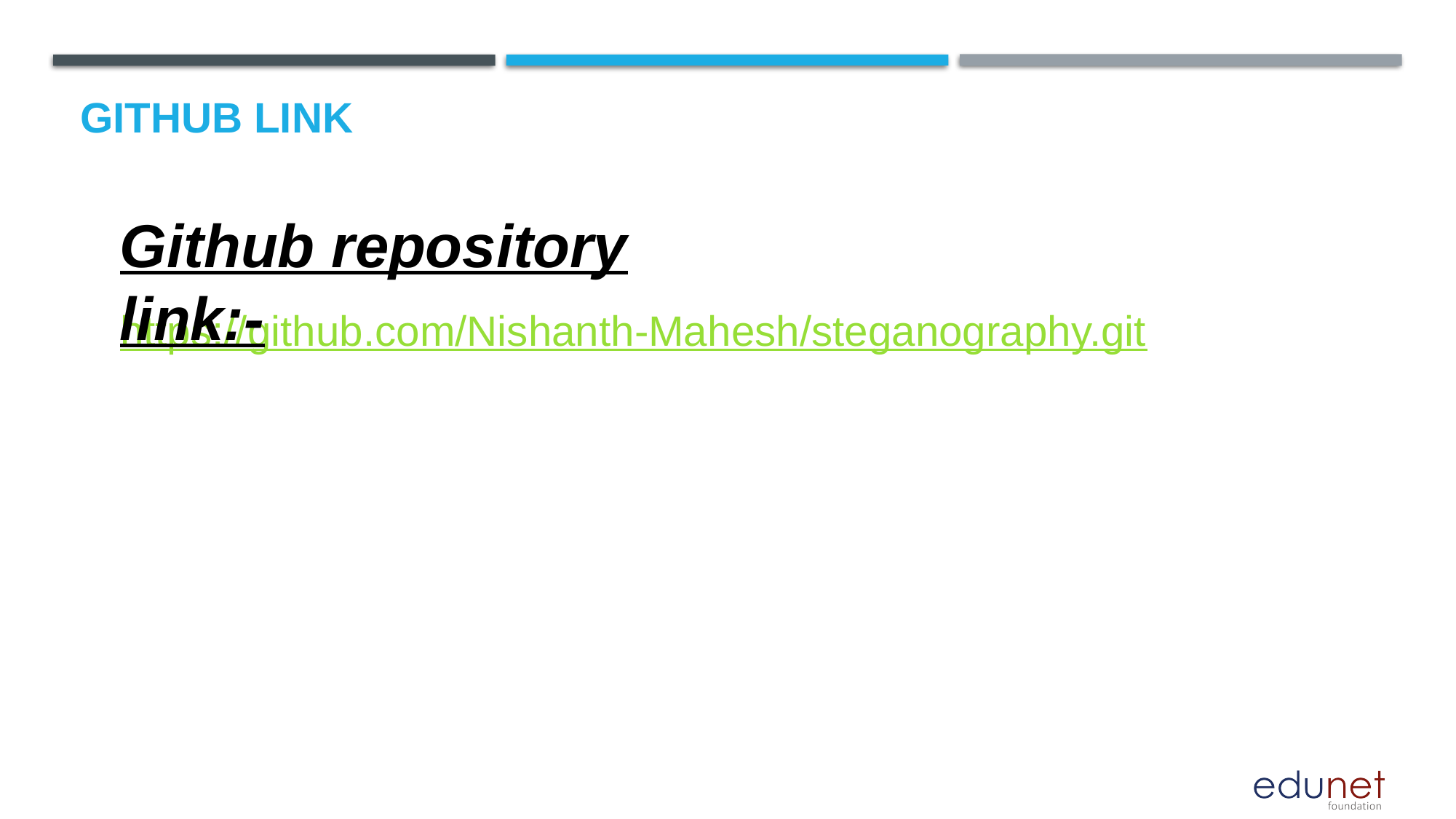

https://github.com/Nishanth-Mahesh/steganography.git
# GitHub Link
Github repository link:-